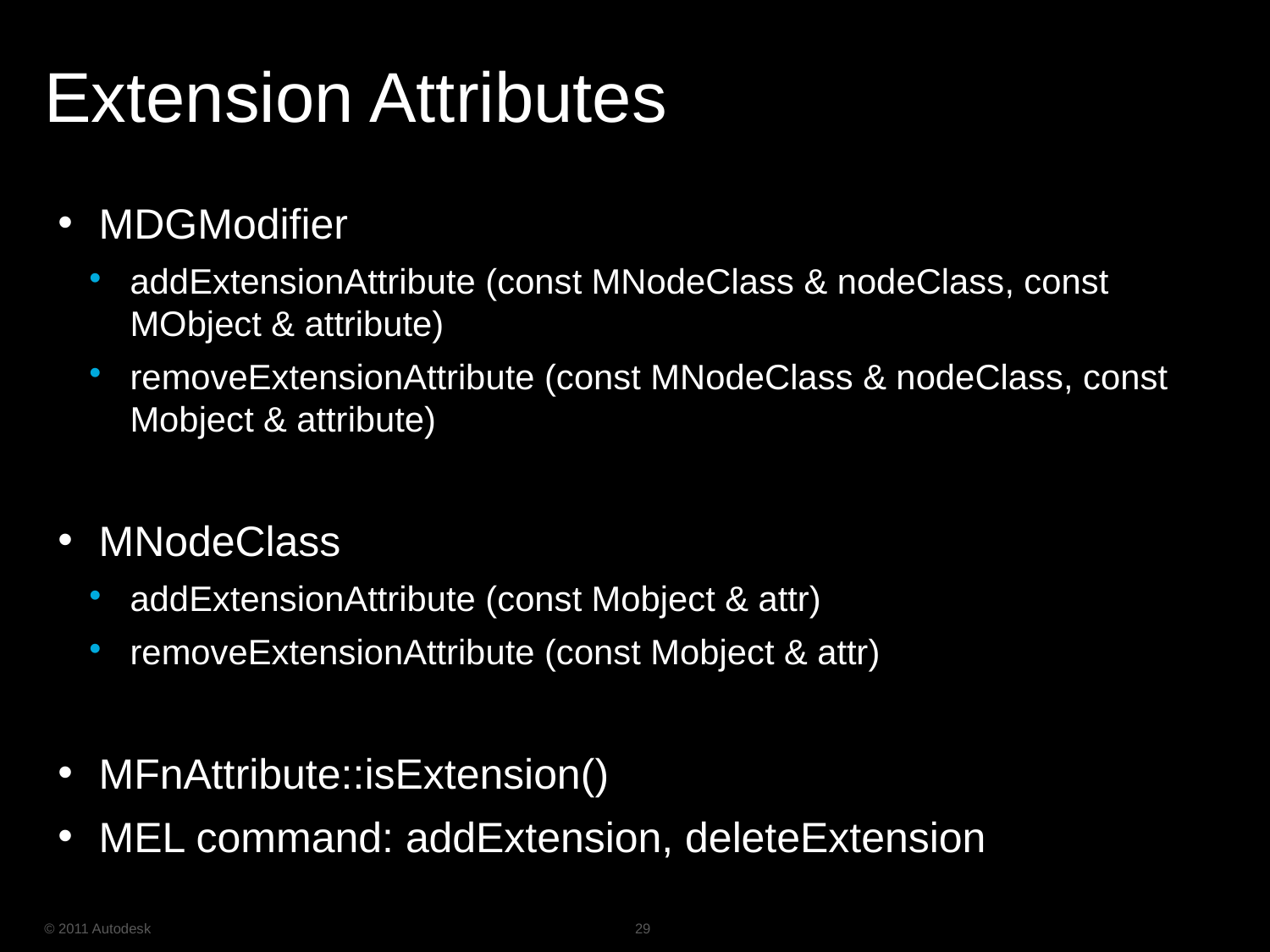

# Extension Attributes
MDGModifier
addExtensionAttribute (const MNodeClass & nodeClass, const MObject & attribute)
removeExtensionAttribute (const MNodeClass & nodeClass, const Mobject & attribute)

MNodeClass
addExtensionAttribute (const Mobject & attr)
removeExtensionAttribute (const Mobject & attr)

MFnAttribute::isExtension()
MEL command: addExtension, deleteExtension